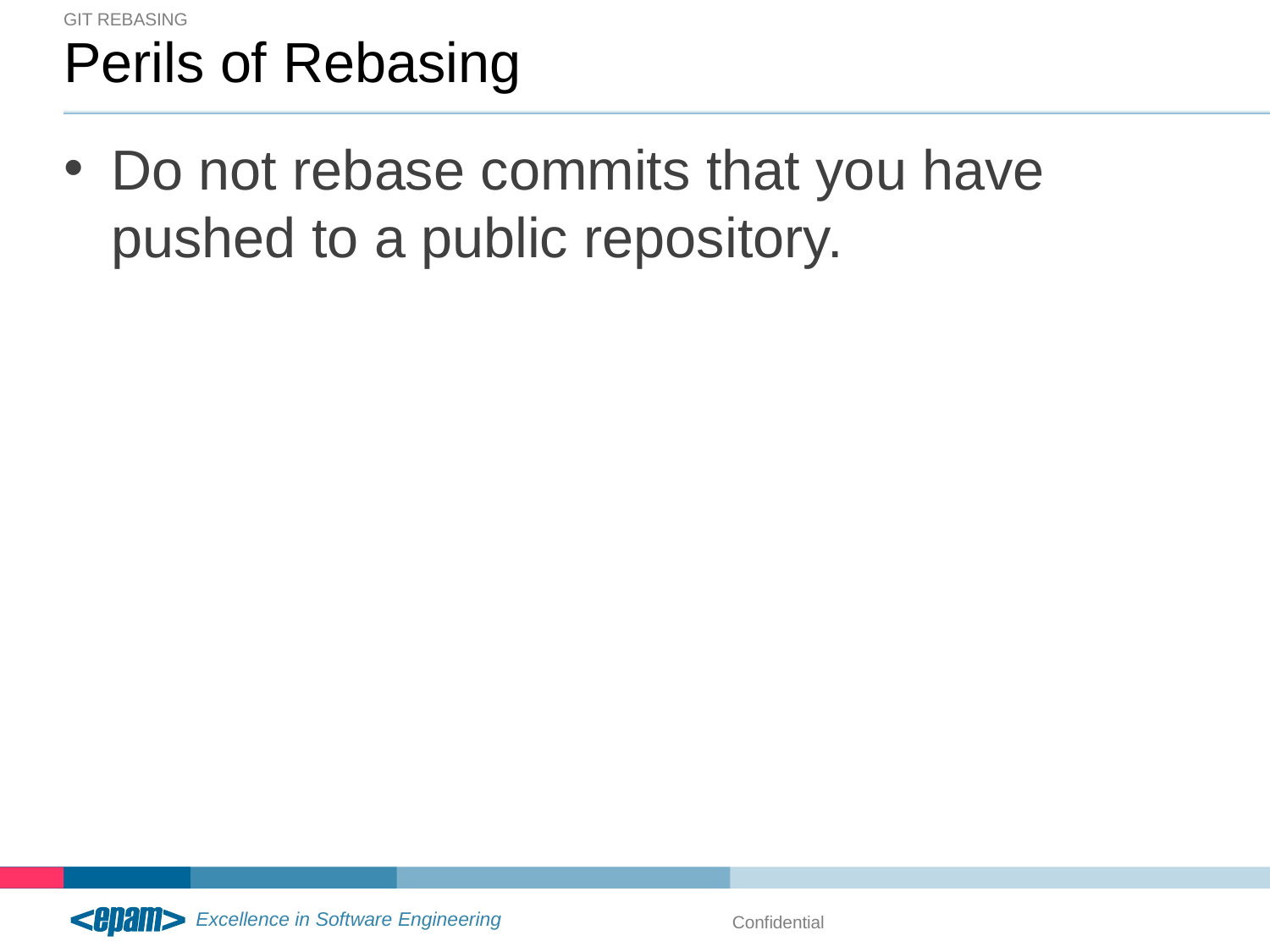

Git REbasing
# Perils of Rebasing
Do not rebase commits that you have pushed to a public repository.

Confidential